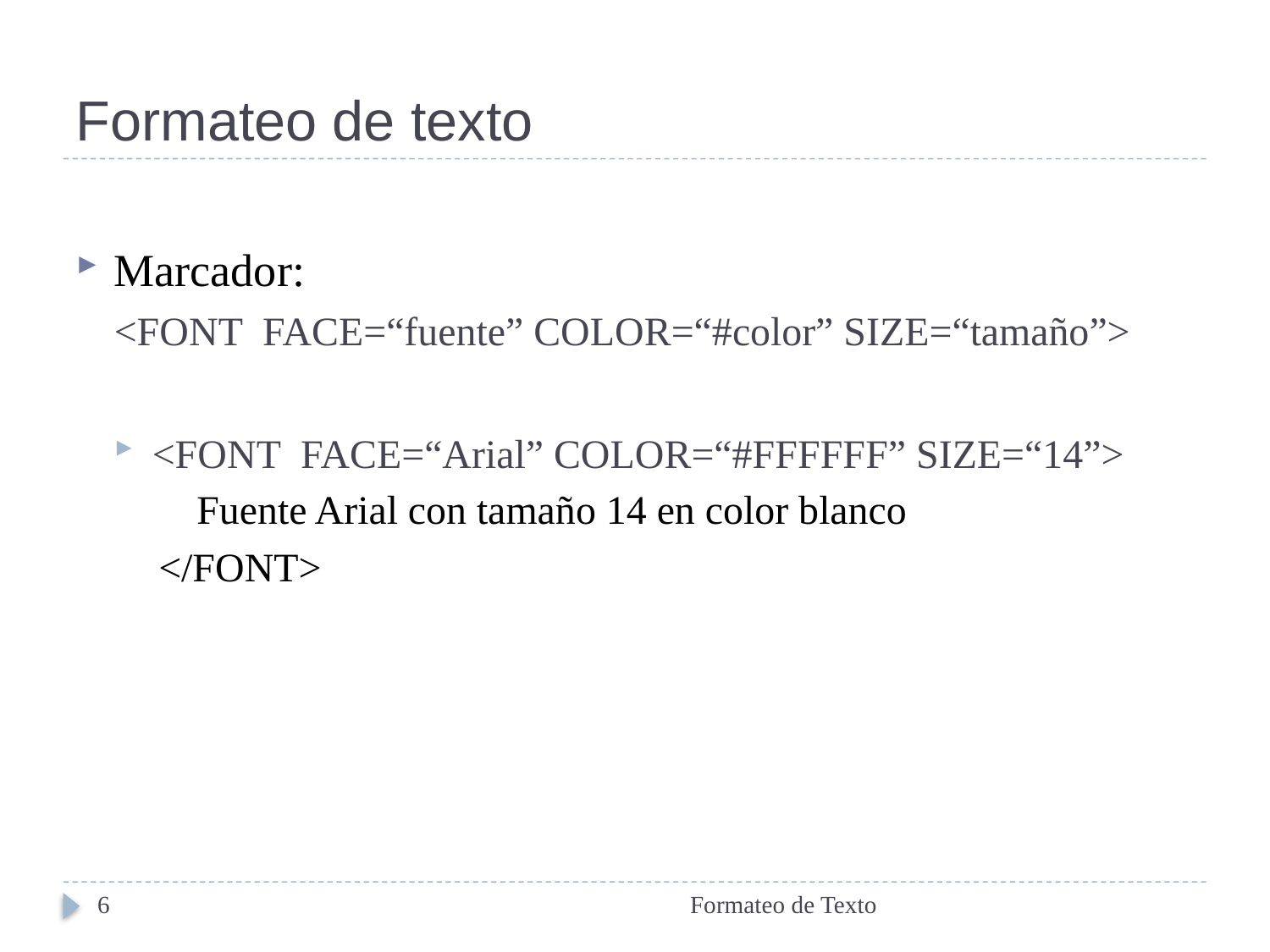

# Formateo de texto

Marcador:
<FONT  FACE=“fuente” COLOR=“#color” SIZE=“tamaño”>

<FONT  FACE=“Arial” COLOR=“#FFFFFF” SIZE=“14”>
Fuente Arial con tamaño 14 en color blanco
</FONT>

6
Formateo de Texto